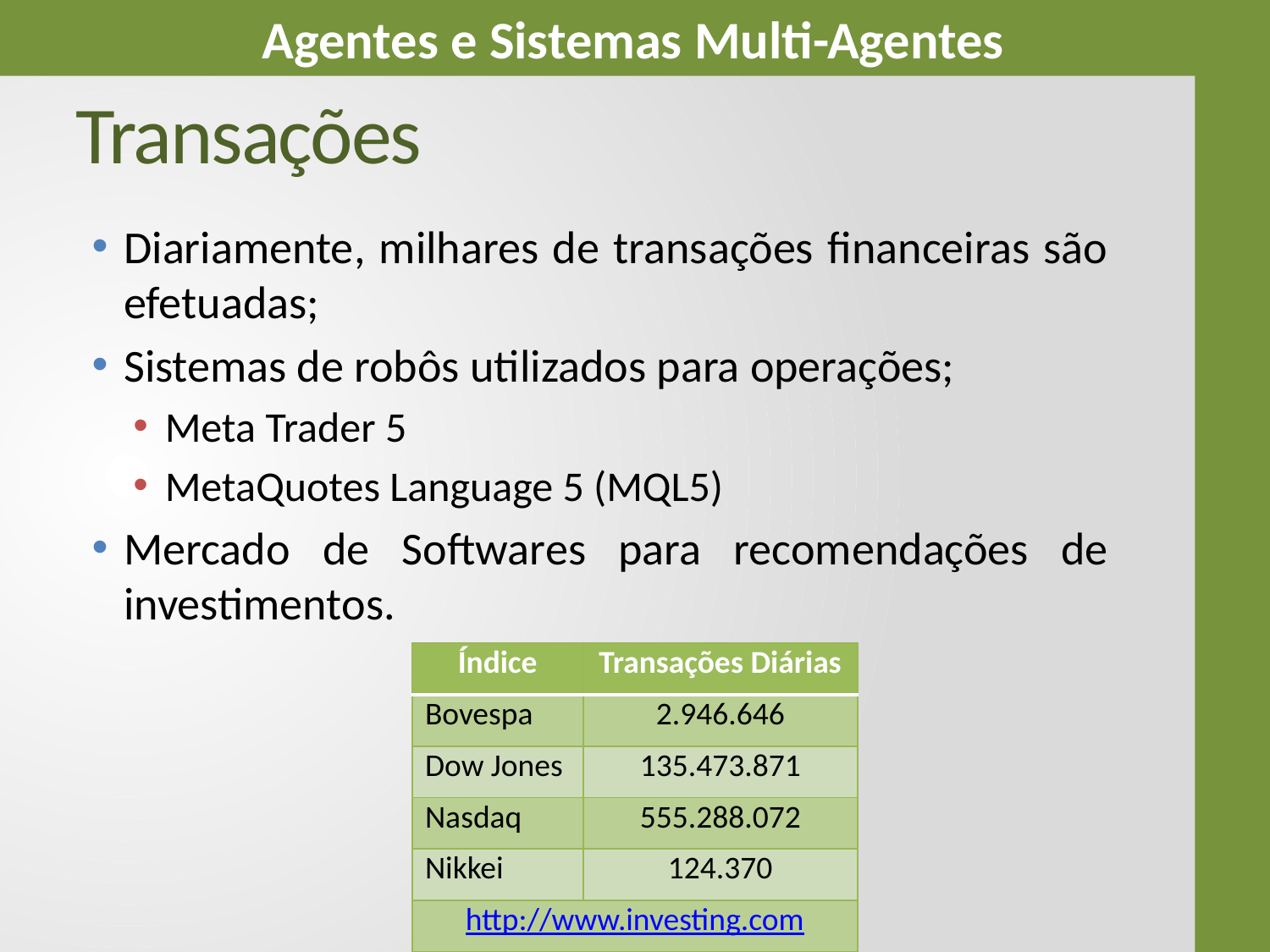

# Transações
Diariamente, milhares de transações financeiras são efetuadas;
Sistemas de robôs utilizados para operações;
Meta Trader 5
MetaQuotes Language 5 (MQL5)
Mercado de Softwares para recomendações de investimentos.

| Índice | Transações Diárias |
| --- | --- |
| Bovespa | 2.946.646 |
| Dow Jones | 135.473.871 |
| Nasdaq | 555.288.072 |
| Nikkei | 124.370 |
| http://www.investing.com |  |